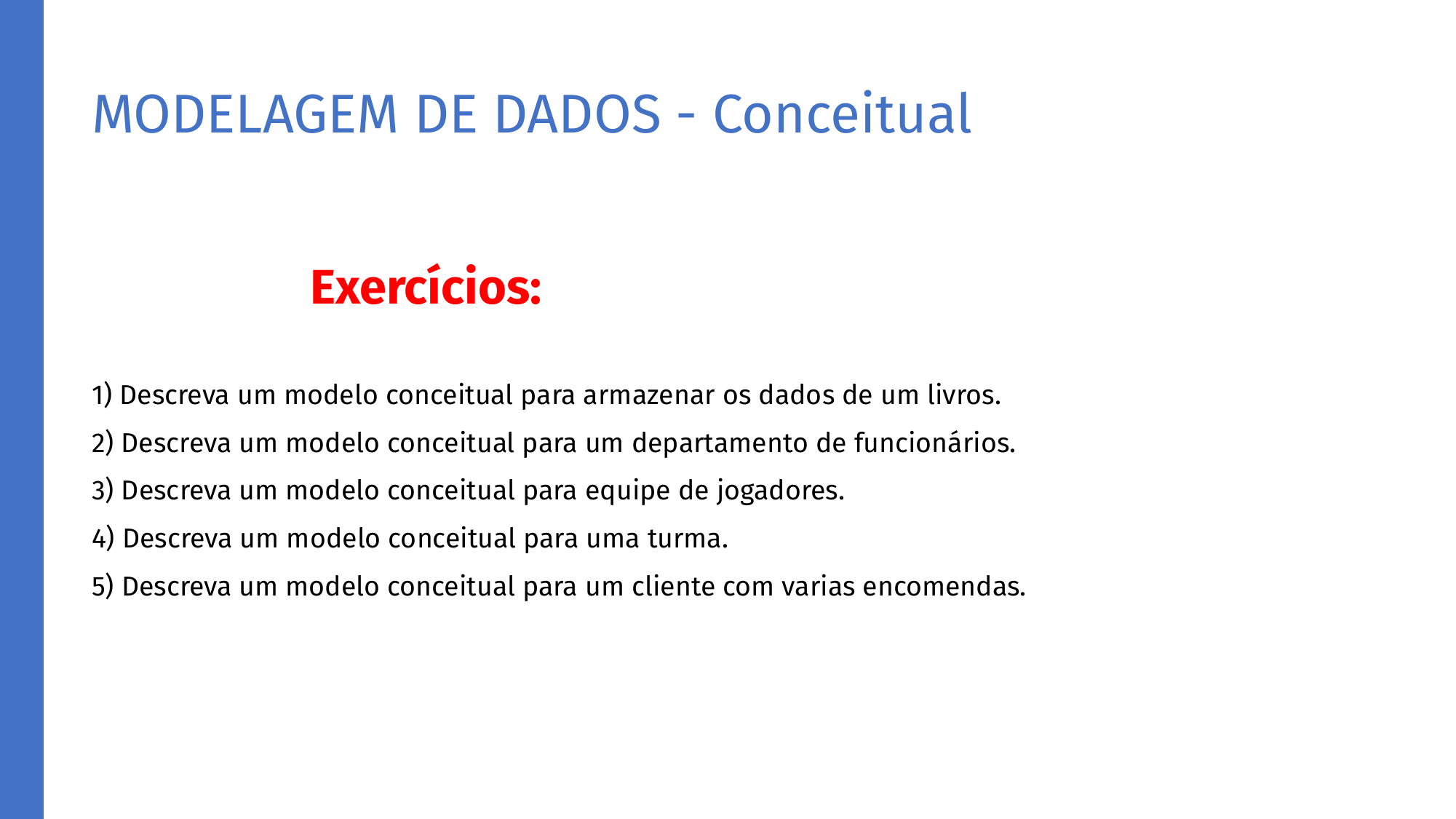

# MODELAGEM DE DADOS - Conceitual

		Exercícios:

1) Descreva um modelo conceitual para armazenar os dados de um livros.
2) Descreva um modelo conceitual para um departamento de funcionários.
3) Descreva um modelo conceitual para equipe de jogadores.
4) Descreva um modelo conceitual para uma turma.
5) Descreva um modelo conceitual para um cliente com varias encomendas.